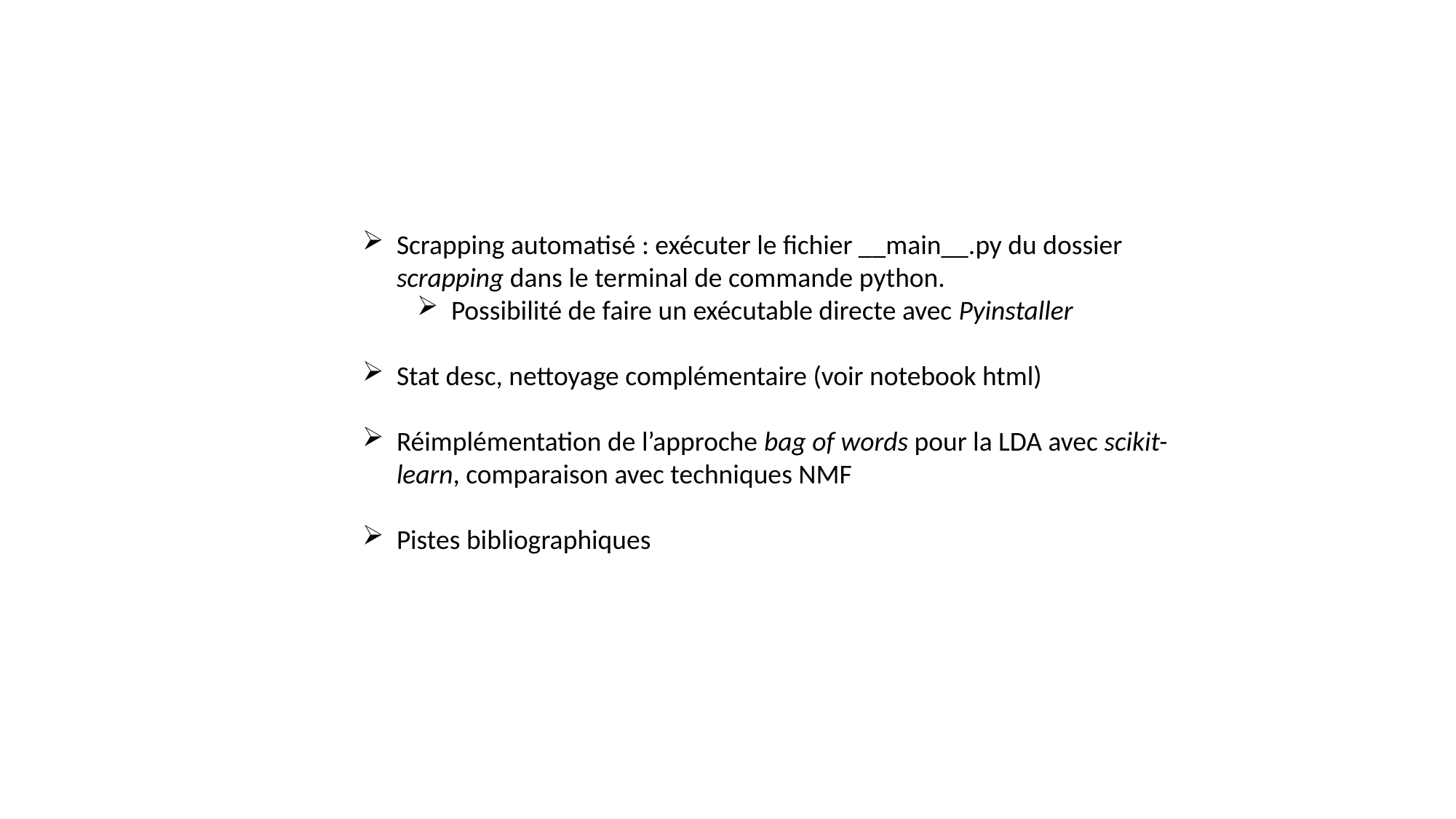

Scrapping automatisé : exécuter le fichier __main__.py du dossier scrapping dans le terminal de commande python.
Possibilité de faire un exécutable directe avec Pyinstaller

Stat desc, nettoyage complémentaire (voir notebook html)

Réimplémentation de l’approche bag of words pour la LDA avec scikit-learn, comparaison avec techniques NMF

Pistes bibliographiques